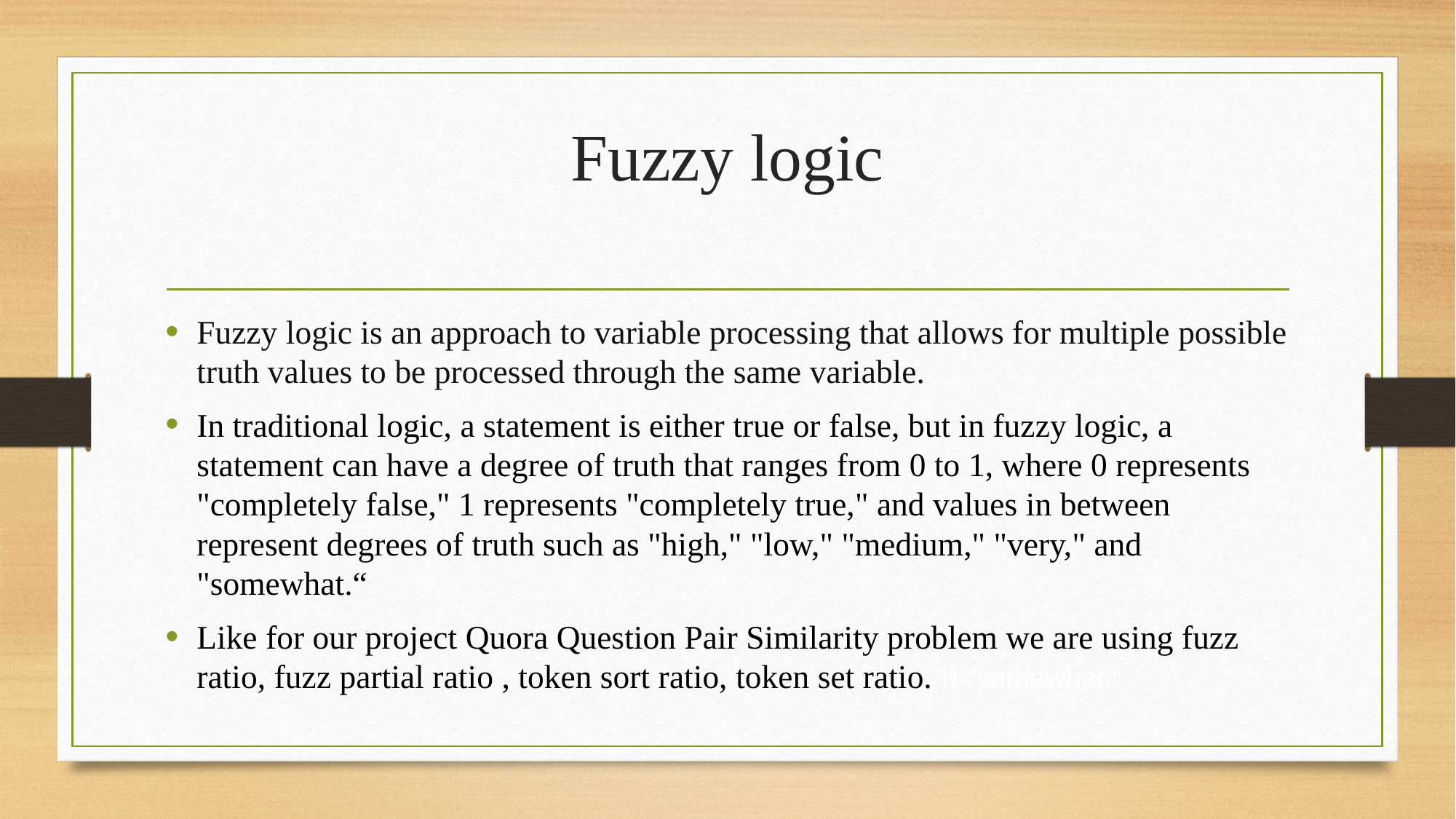

# Fuzzy logic
Fuzzy logic is an approach to variable processing that allows for multiple possible truth values to be processed through the same variable.
In traditional logic, a statement is either true or false, but in fuzzy logic, a statement can have a degree of truth that ranges from 0 to 1, where 0 represents "completely false," 1 represents "completely true," and values in between represent degrees of truth such as "high," "low," "medium," "very," and "somewhat.“
Like for our project Quora Question Pair Similarity problem we are using fuzz ratio, fuzz partial ratio , token sort ratio, token set ratio. d "somewhat.“